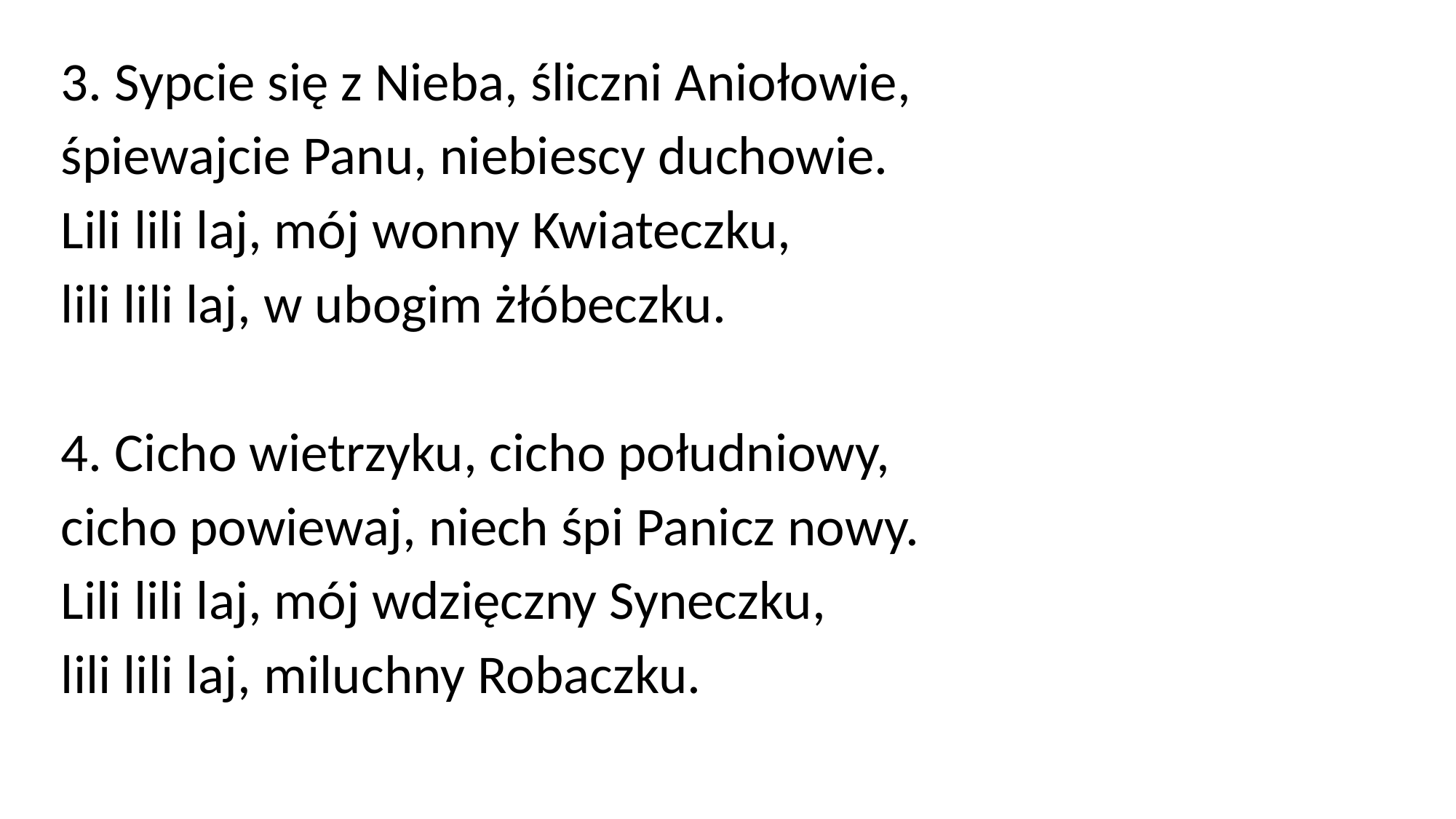

3. Sypcie się z Nieba, śliczni Aniołowie,
śpiewajcie Panu, niebiescy duchowie.
Lili lili laj, mój wonny Kwiateczku,
lili lili laj, w ubogim żłóbeczku.

4. Cicho wietrzyku, cicho południowy,
cicho powiewaj, niech śpi Panicz nowy.
Lili lili laj, mój wdzięczny Syneczku,
lili lili laj, miluchny Robaczku.